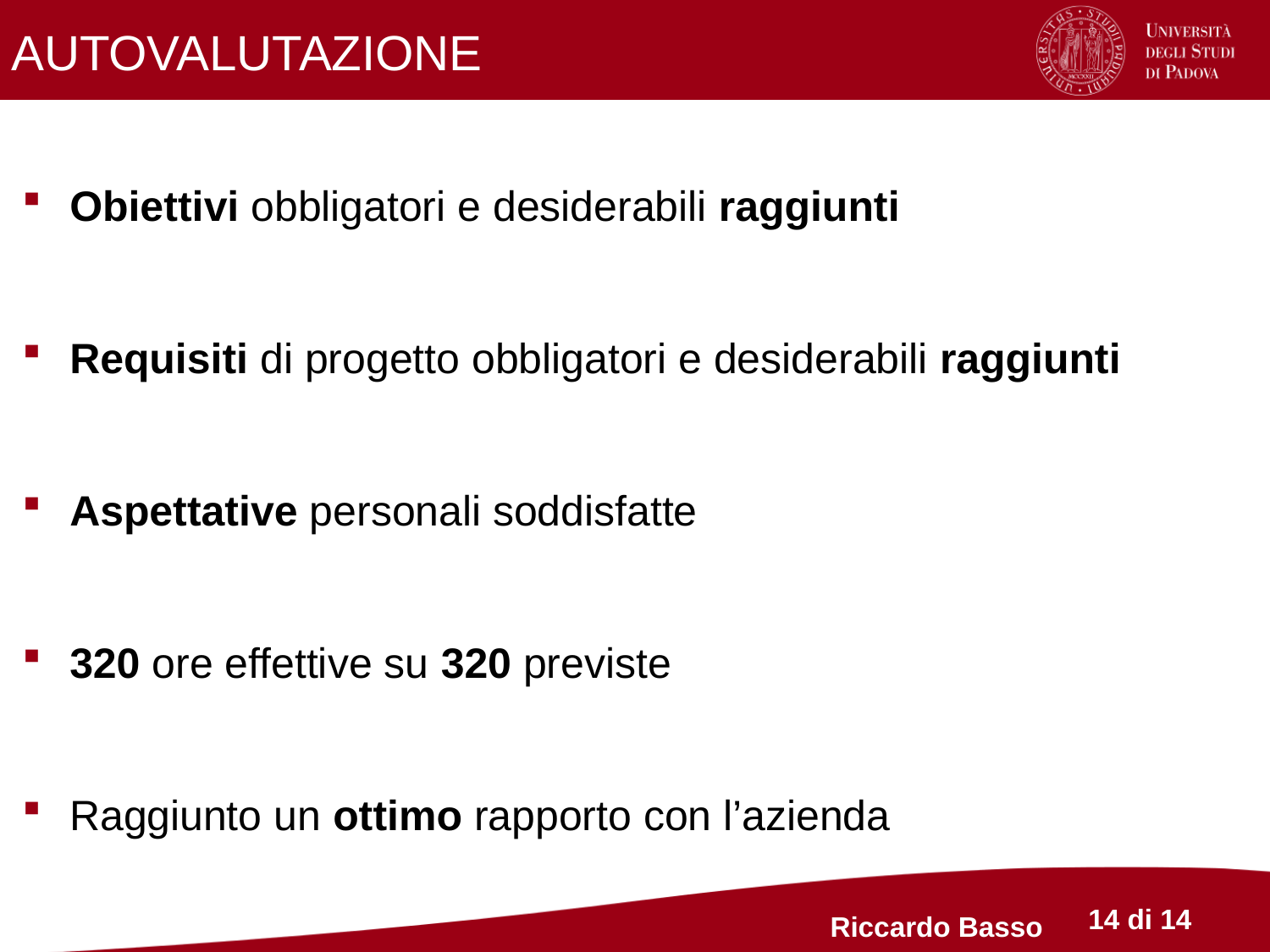

AUTOVALUTAZIONE
Obiettivi obbligatori e desiderabili raggiunti

Requisiti di progetto obbligatori e desiderabili raggiunti

Aspettative personali soddisfatte

320 ore effettive su 320 previste

Raggiunto un ottimo rapporto con l’azienda

Riccardo Basso
14 di 14